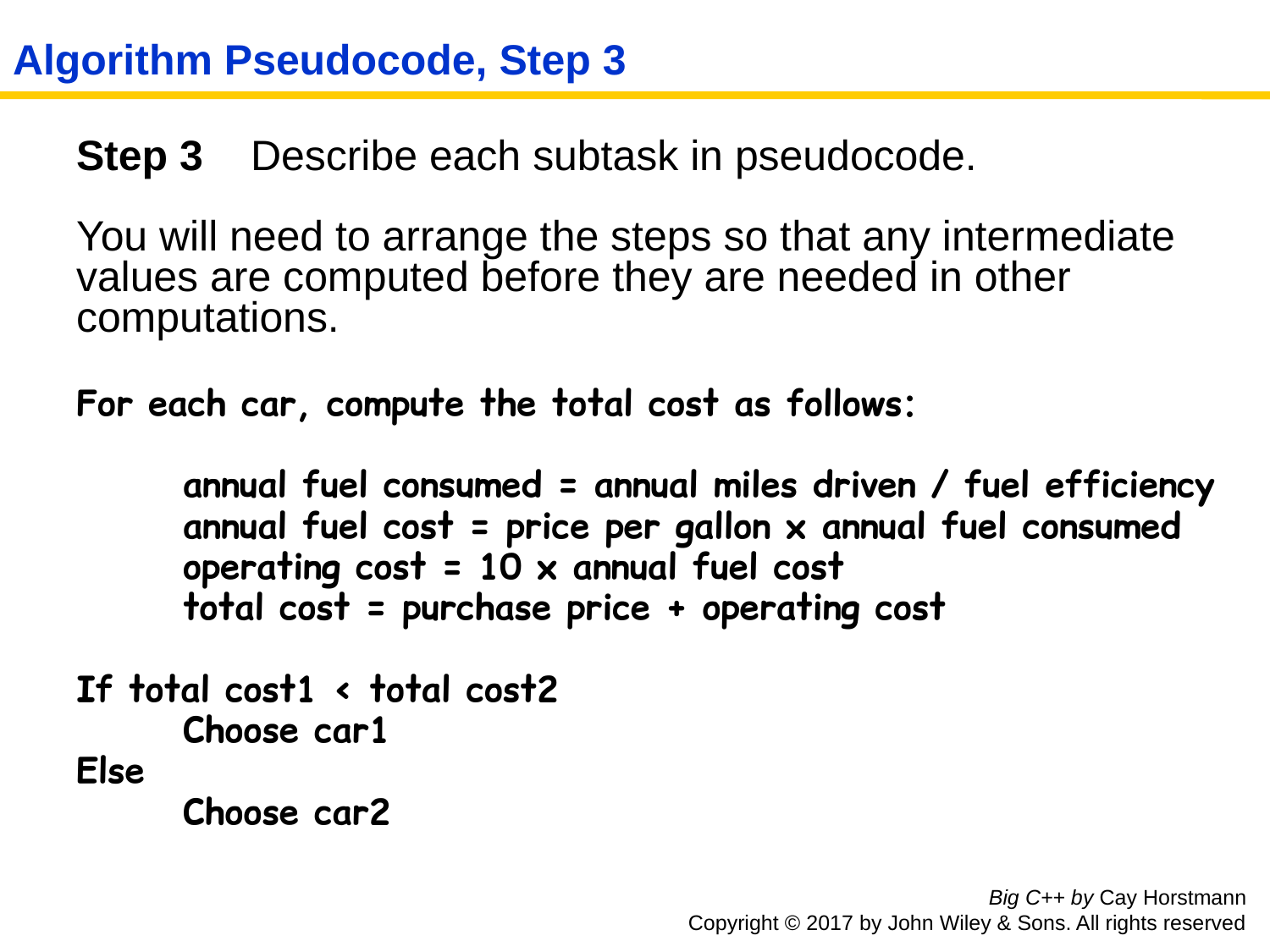

# Algorithm Pseudocode, Step 3
Step 3    Describe each subtask in pseudocode.
You will need to arrange the steps so that any intermediate values are computed before they are needed in other computations.

For each car, compute the total cost as follows:

       annual fuel consumed = annual miles driven / fuel efficiency
       annual fuel cost = price per gallon x annual fuel consumed
       operating cost = 10 x annual fuel cost
       total cost = purchase price + operating cost

If total cost1 < total cost2
       Choose car1
Else
       Choose car2

Big C++ by Cay Horstmann
Copyright © 2017 by John Wiley & Sons. All rights reserved